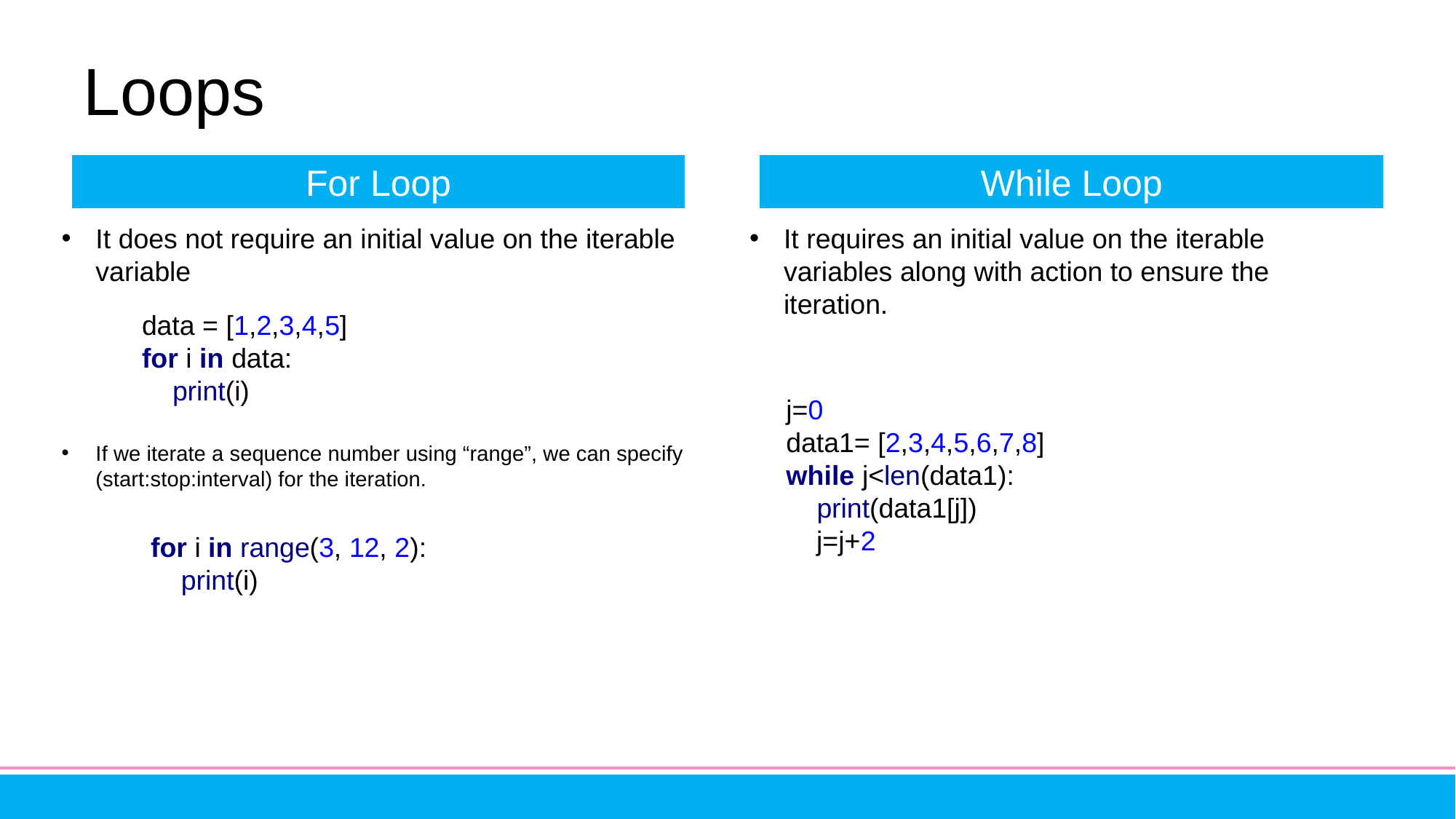

# Loops
For Loop
While Loop
It does not require an initial value on the iterable variable

If we iterate a sequence number using “range”, we can specify (start:stop:interval) for the iteration.
It requires an initial value on the iterable variables along with action to ensure the iteration.
data = [1,2,3,4,5]
for i in data:
    print(i)
j=0
data1= [2,3,4,5,6,7,8]
while j<len(data1):
    print(data1[j])
    j=j+2
for i in range(3, 12, 2):
    print(i)